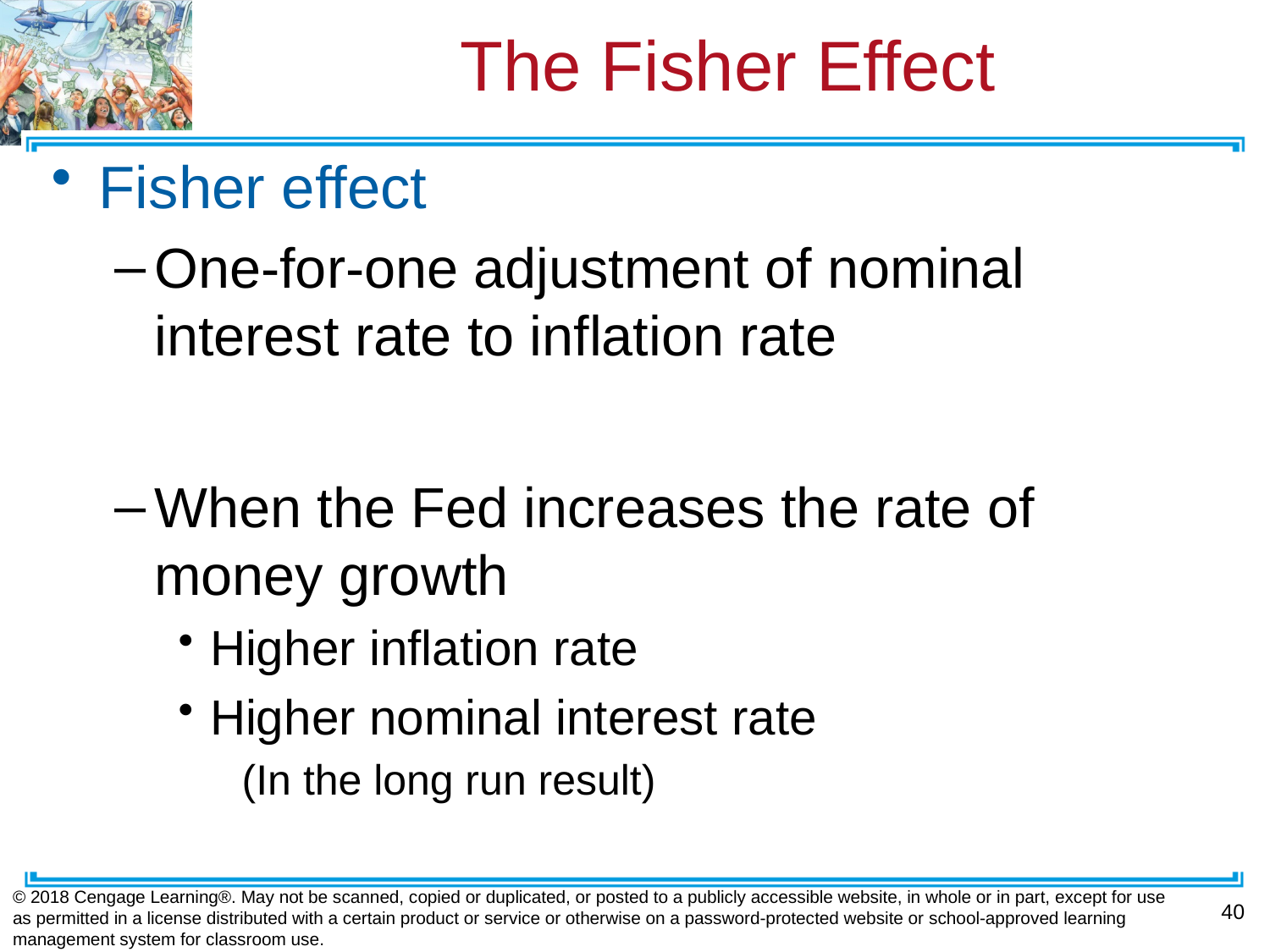

# The Fisher Effect
Fisher effect
One-for-one adjustment of nominal interest rate to inflation rate

When the Fed increases the rate of money growth
Higher inflation rate
Higher nominal interest rate
(In the long run result)

© 2018 Cengage Learning®. May not be scanned, copied or duplicated, or posted to a publicly accessible website, in whole or in part, except for use as permitted in a license distributed with a certain product or service or otherwise on a password-protected website or school-approved learning management system for classroom use.
40